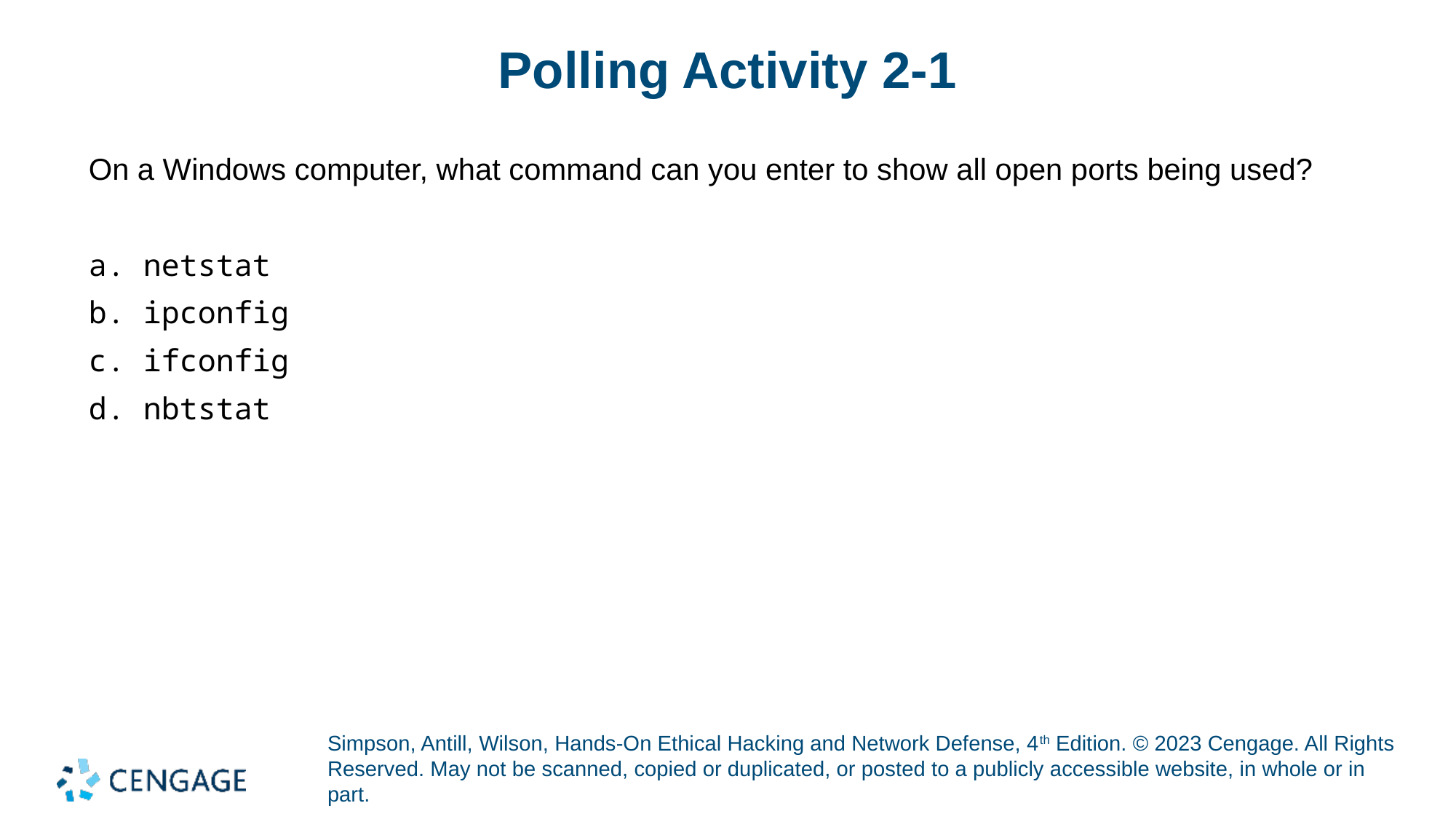

# Polling Activity 2-1
On a Windows computer, what command can you enter to show all open ports being used?

netstat
ipconfig
ifconfig
nbtstat